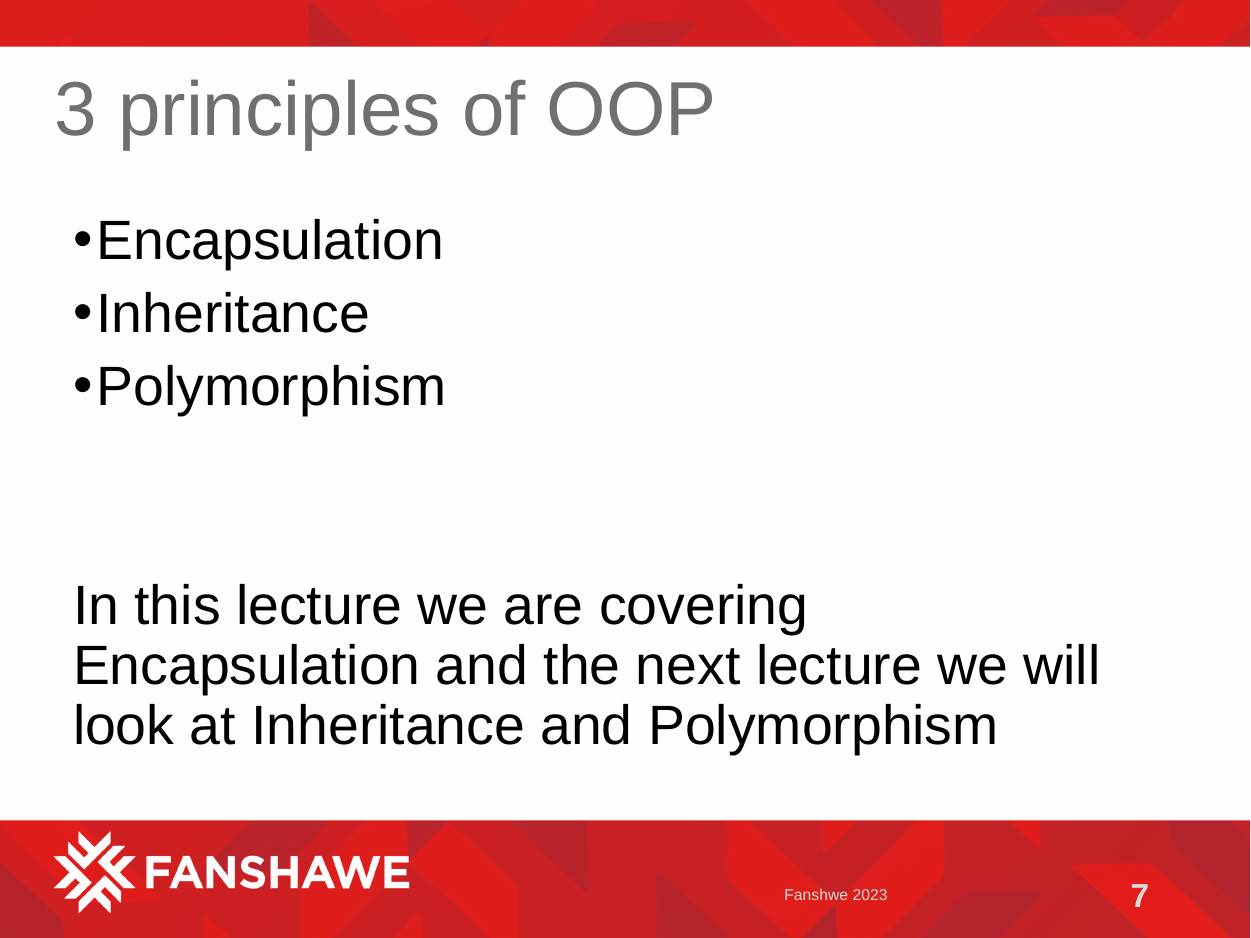

# 3 principles of OOP
Encapsulation
Inheritance
Polymorphism

In this lecture we are covering Encapsulation and the next lecture we will look at Inheritance and Polymorphism
Fanshwe 2023
7